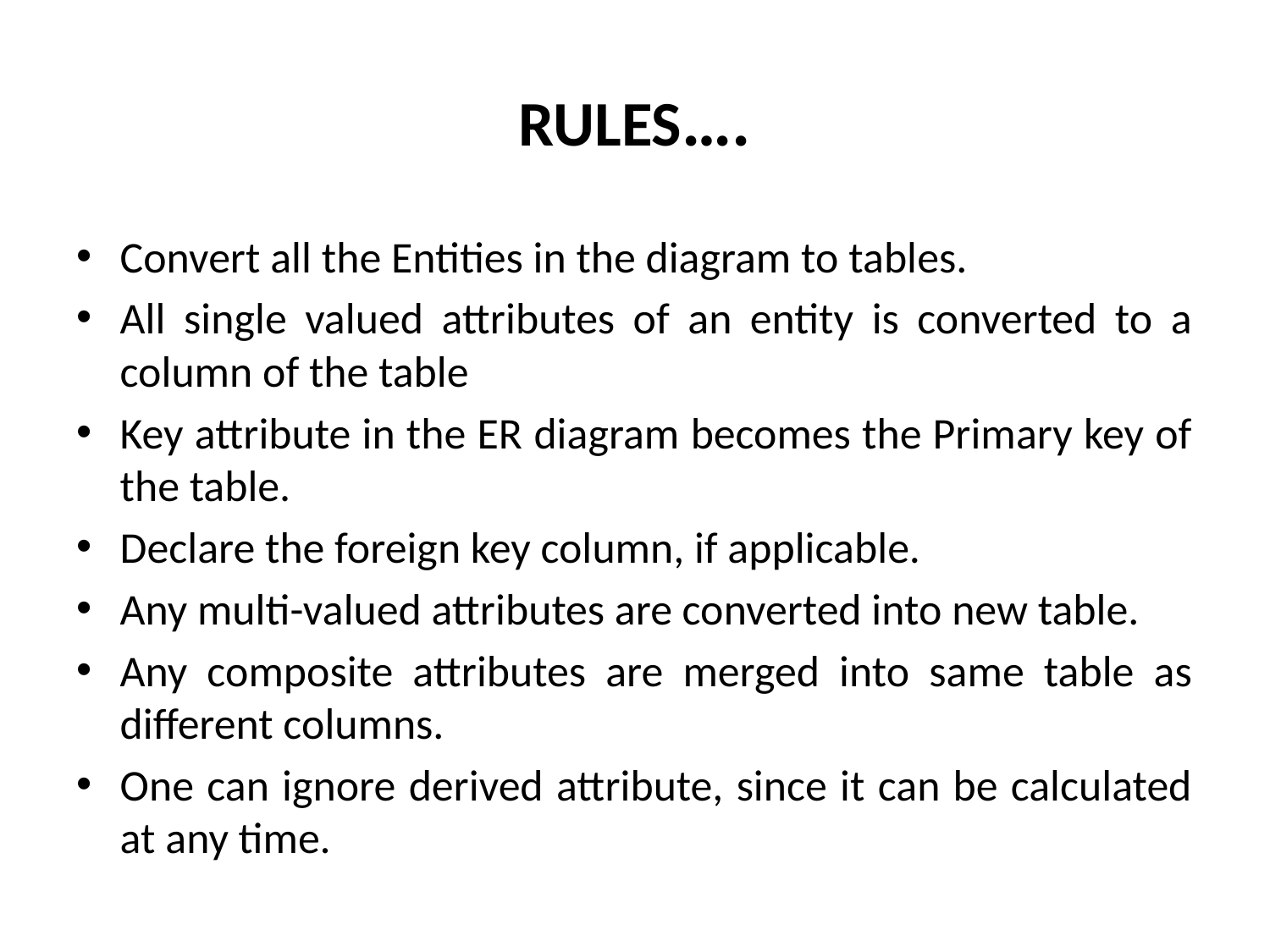

# RULES….
Convert all the Entities in the diagram to tables.
All single valued attributes of an entity is converted to a column of the table
Key attribute in the ER diagram becomes the Primary key of the table.
Declare the foreign key column, if applicable.
Any multi-valued attributes are converted into new table.
Any composite attributes are merged into same table as different columns.
One can ignore derived attribute, since it can be calculated at any time.